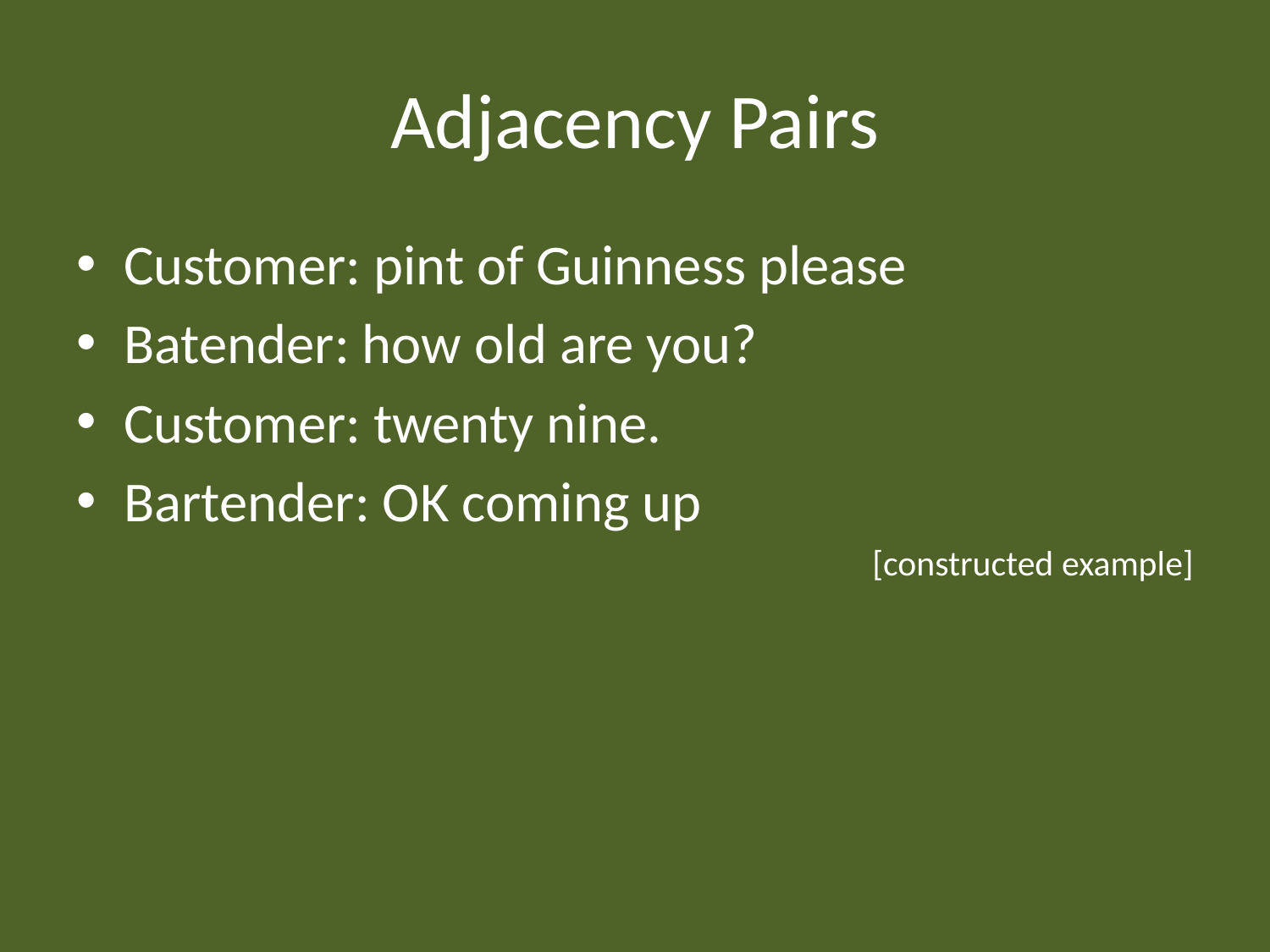

# Adjacency Pairs
Customer: pint of Guinness please
Batender: how old are you?
Customer: twenty nine.
Bartender: OK coming up
[constructed example]